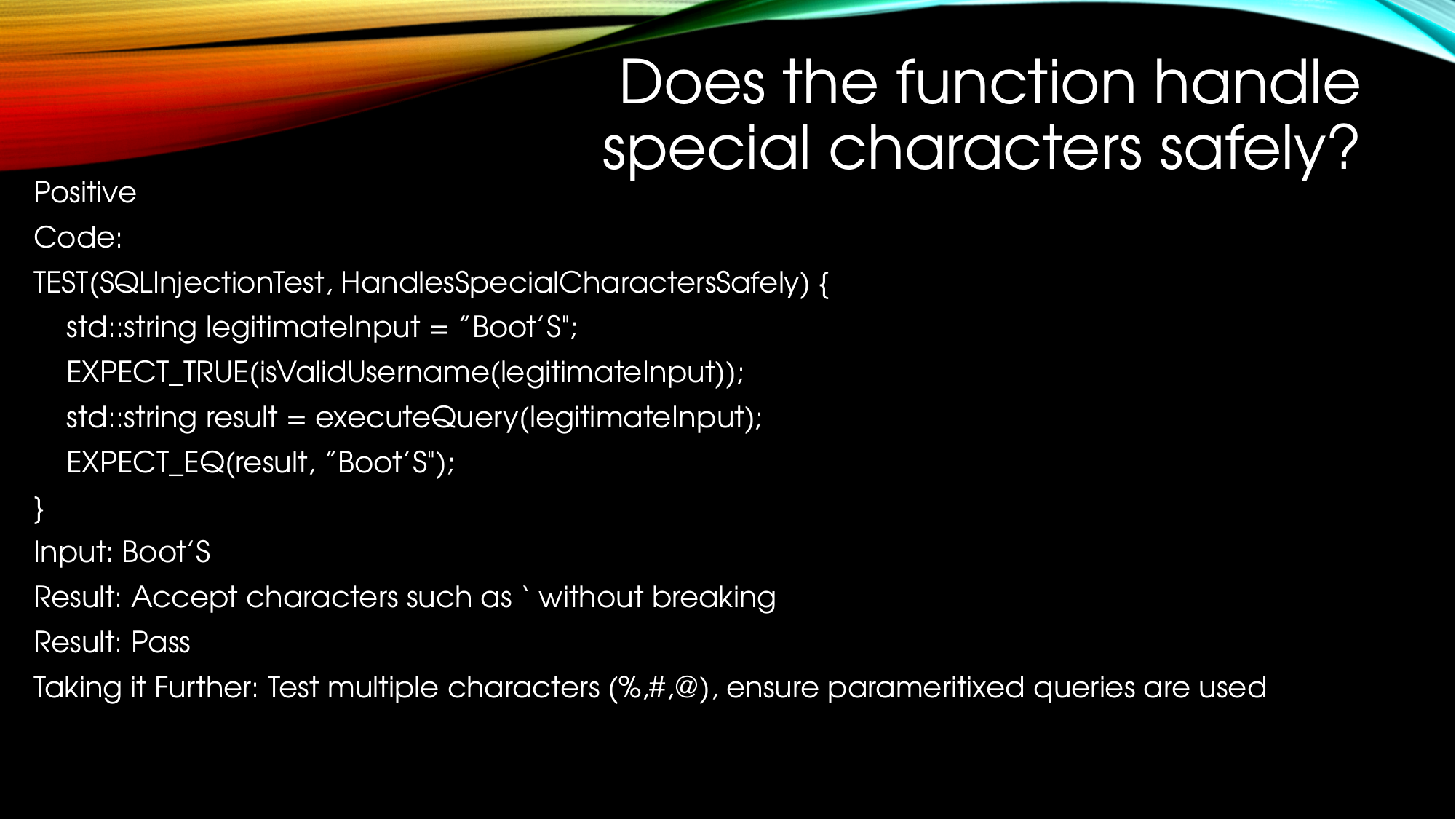

# Does the function handle special characters safely?
Positive
Code:
TEST(SQLInjectionTest, HandlesSpecialCharactersSafely) {
    std::string legitimateInput = ”Boot’S";
    EXPECT_TRUE(isValidUsername(legitimateInput));
    std::string result = executeQuery(legitimateInput);
    EXPECT_EQ(result, ”Boot’S");
}
Input: Boot’S
Result: Accept characters such as ‘ without breaking
Result: Pass
Taking it Further: Test multiple characters (%,#,@), ensure parameritixed queries are used